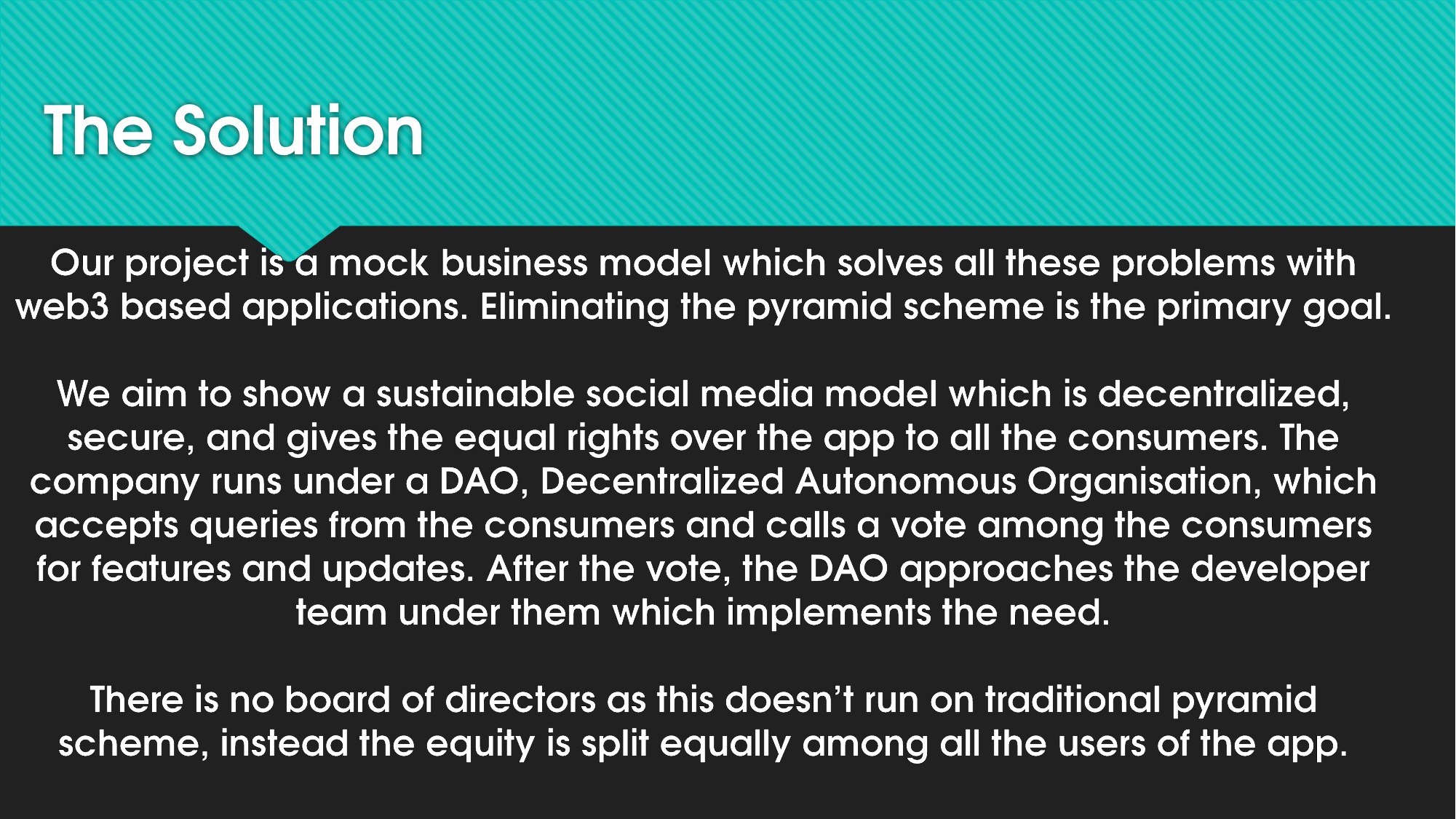

# The Solution
Our project is a mock business model which solves all these problems with web3 based applications. Eliminating the pyramid scheme is the primary goal.

We aim to show a sustainable social media model which is decentralized, secure, and gives the equal rights over the app to all the consumers. The company runs under a DAO, Decentralized Autonomous Organisation, which accepts queries from the consumers and calls a vote among the consumers for features and updates. After the vote, the DAO approaches the developer team under them which implements the need.

There is no board of directors as this doesn’t run on traditional pyramid scheme, instead the equity is split equally among all the users of the app.